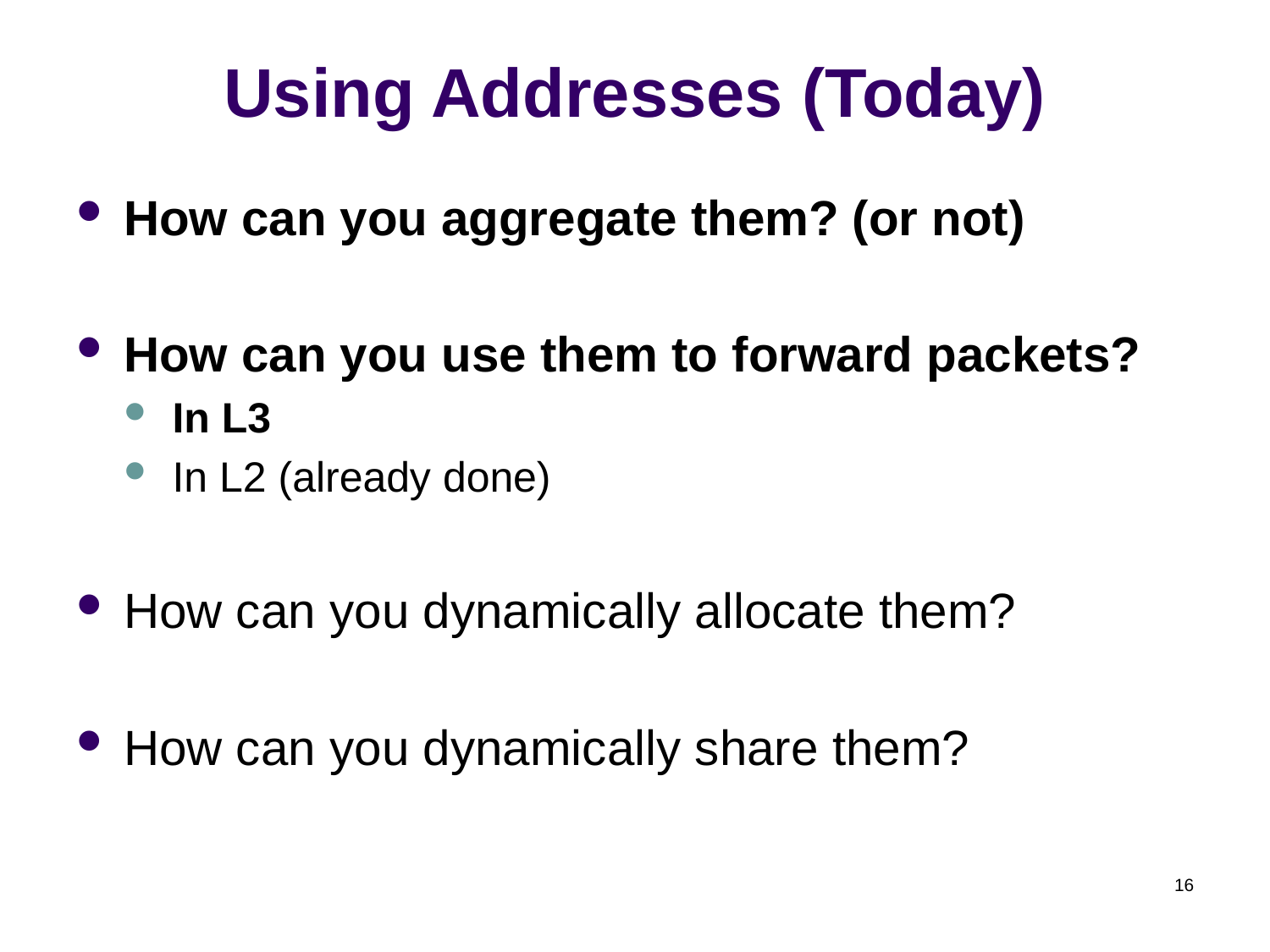

# Using Addresses (Today)
How can you aggregate them? (or not)

How can you use them to forward packets?
In L3
In L2 (already done)

How can you dynamically allocate them?

How can you dynamically share them?

16